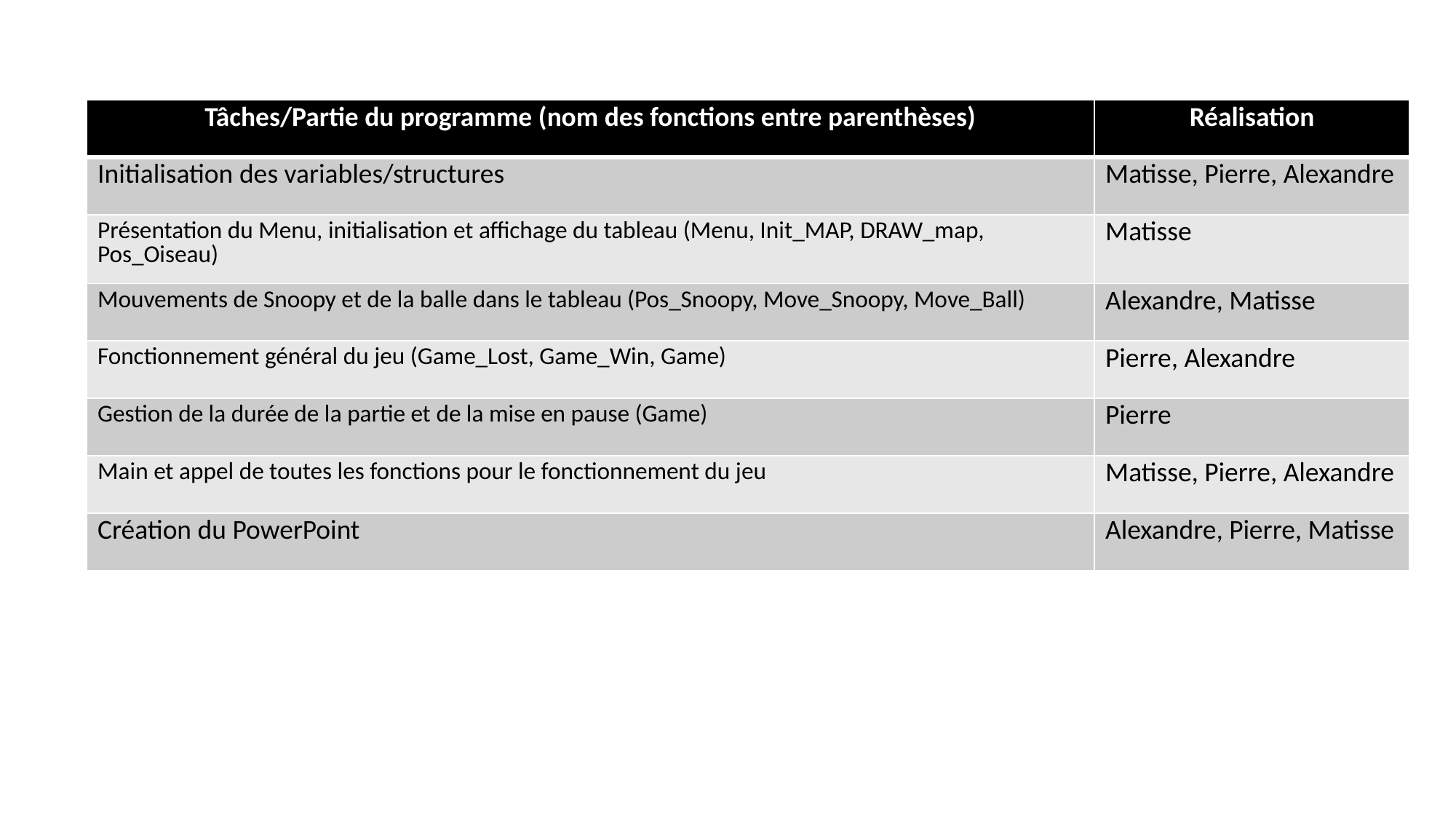

| Tâches/Partie du programme (nom des fonctions entre parenthèses) | Réalisation |
| --- | --- |
| Initialisation des variables/structures | Matisse, Pierre, Alexandre |
| Présentation du Menu, initialisation et affichage du tableau (Menu, Init\_MAP, DRAW\_map, Pos\_Oiseau) | Matisse |
| Mouvements de Snoopy et de la balle dans le tableau (Pos\_Snoopy, Move\_Snoopy, Move\_Ball) | Alexandre, Matisse |
| Fonctionnement général du jeu (Game\_Lost, Game\_Win, Game) | Pierre, Alexandre |
| Gestion de la durée de la partie et de la mise en pause (Game) | Pierre |
| Main et appel de toutes les fonctions pour le fonctionnement du jeu | Matisse, Pierre, Alexandre |
| Création du PowerPoint | Alexandre, Pierre, Matisse |